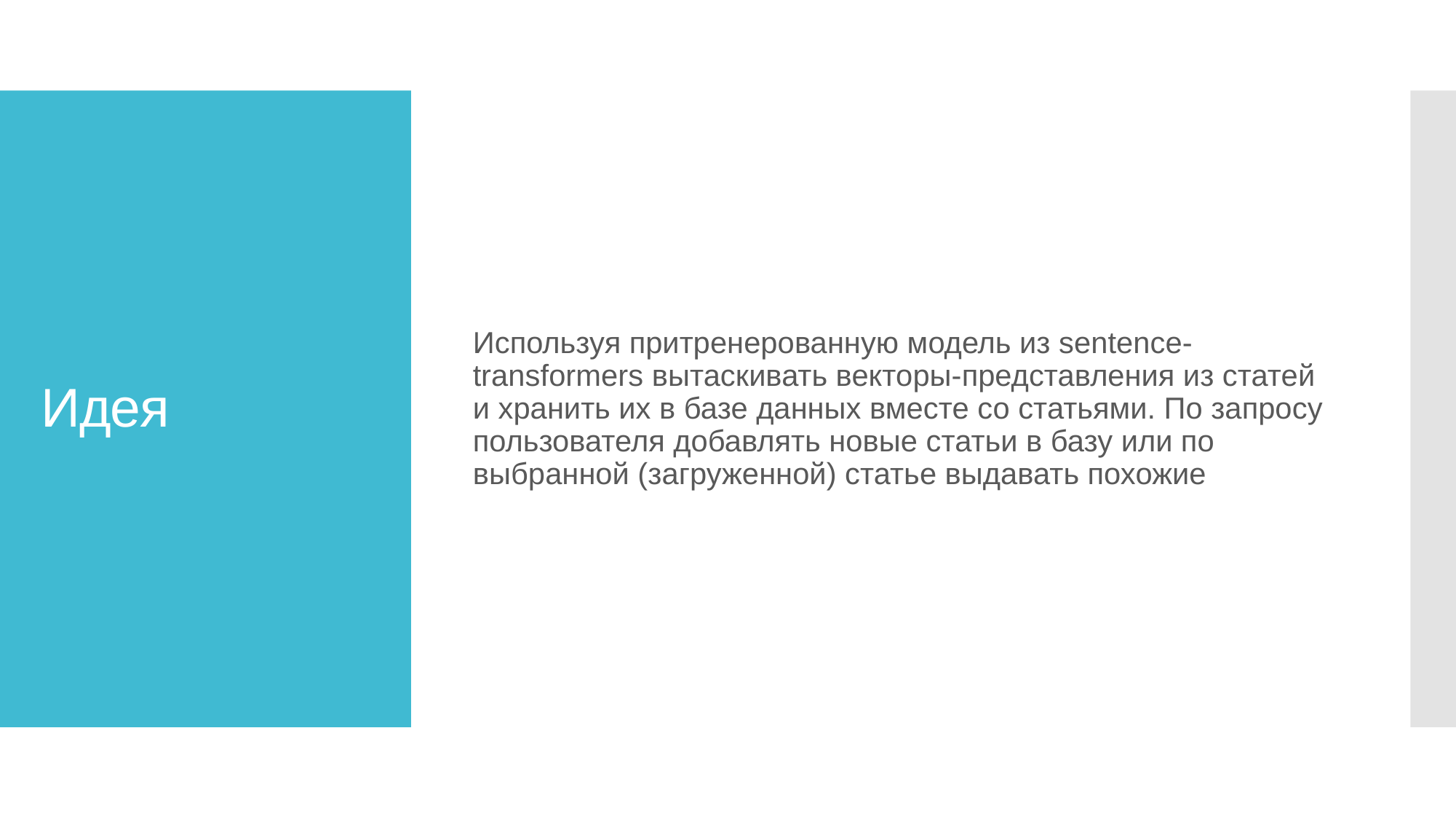

Используя притренерованную модель из sentence-transformers вытаскивать векторы-представления из статей и хранить их в базе данных вместе со статьями. По запросу пользователя добавлять новые статьи в базу или по выбранной (загруженной) статье выдавать похожие
# Идея